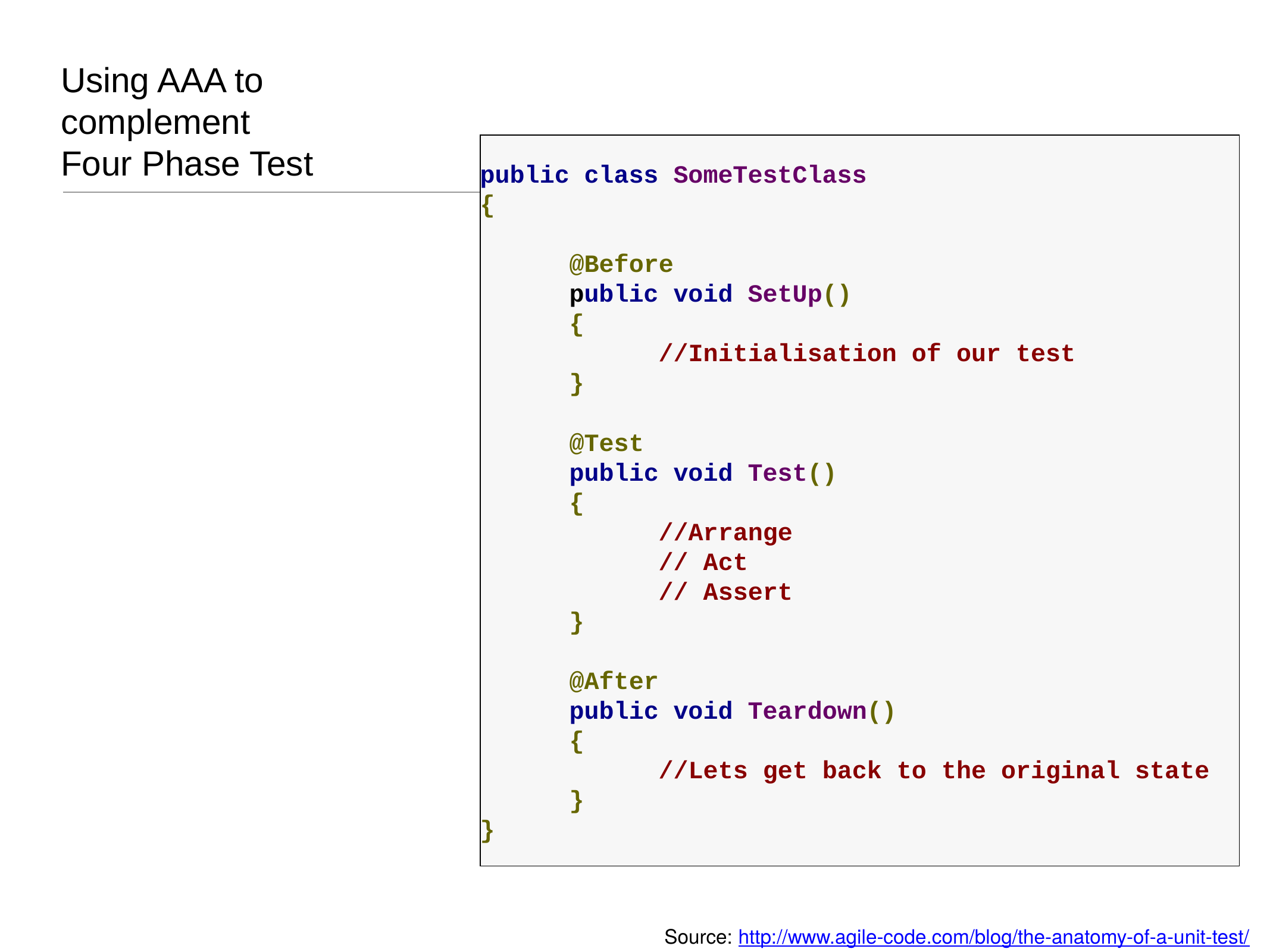

# Using AAA to complement Four Phase Test
public class SomeTestClass
{

	@Before
	public void SetUp()
	{
		//Initialisation of our test
	}

	@Test
	public void Test()
	{
		//Arrange
		// Act
		// Assert
	}

	@After
	public void Teardown()
	{
		//Lets get back to the original state
	}
}
Source: http://www.agile-code.com/blog/the-anatomy-of-a-unit-test/